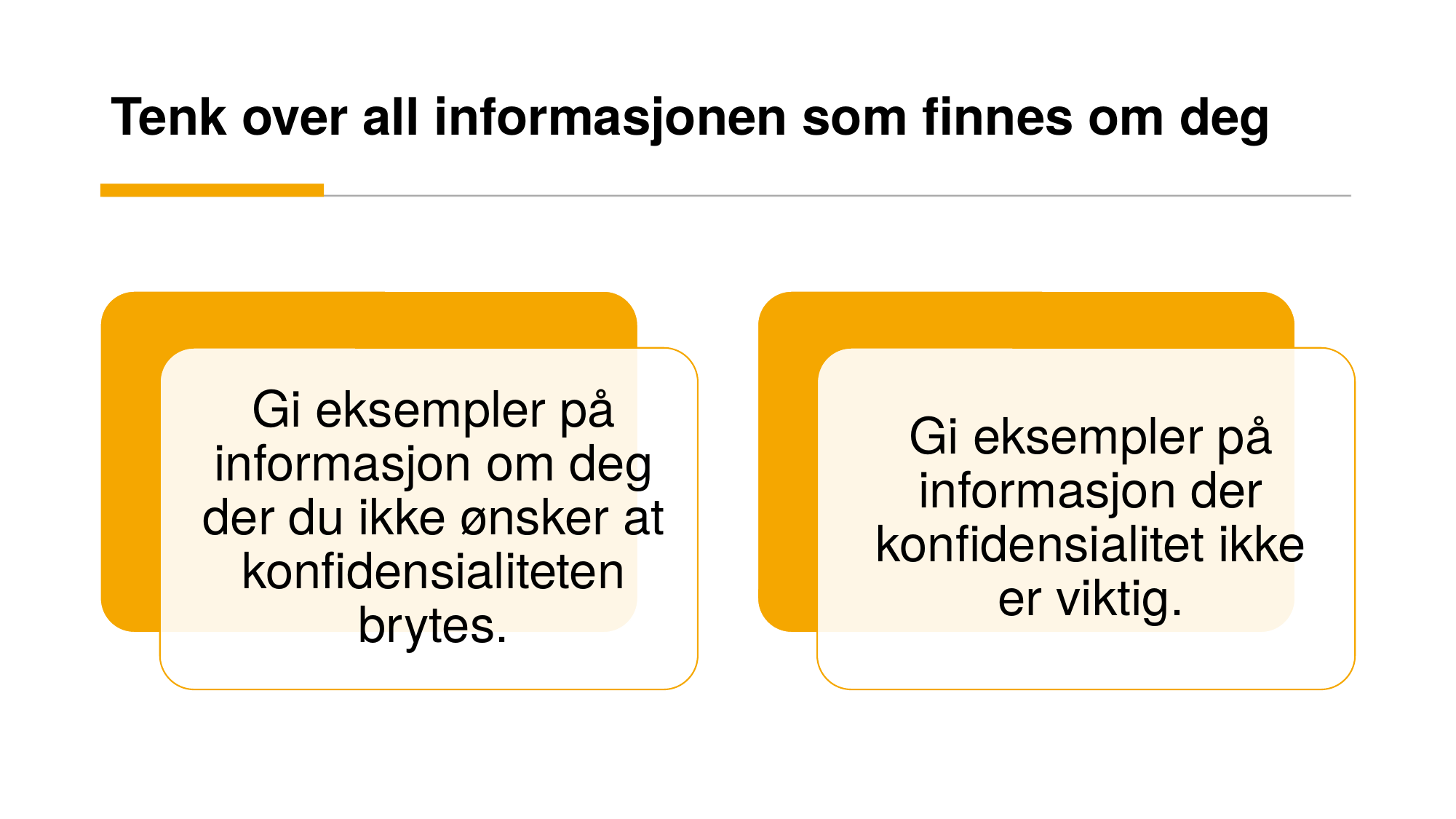

# Tenk over all informasjonen som finnes om deg

Gi eksempler på informasjon om deg der du ikke ønsker at konfidensialiteten brytes.
Gi eksempler på informasjon der konfidensialitet ikke er viktig.